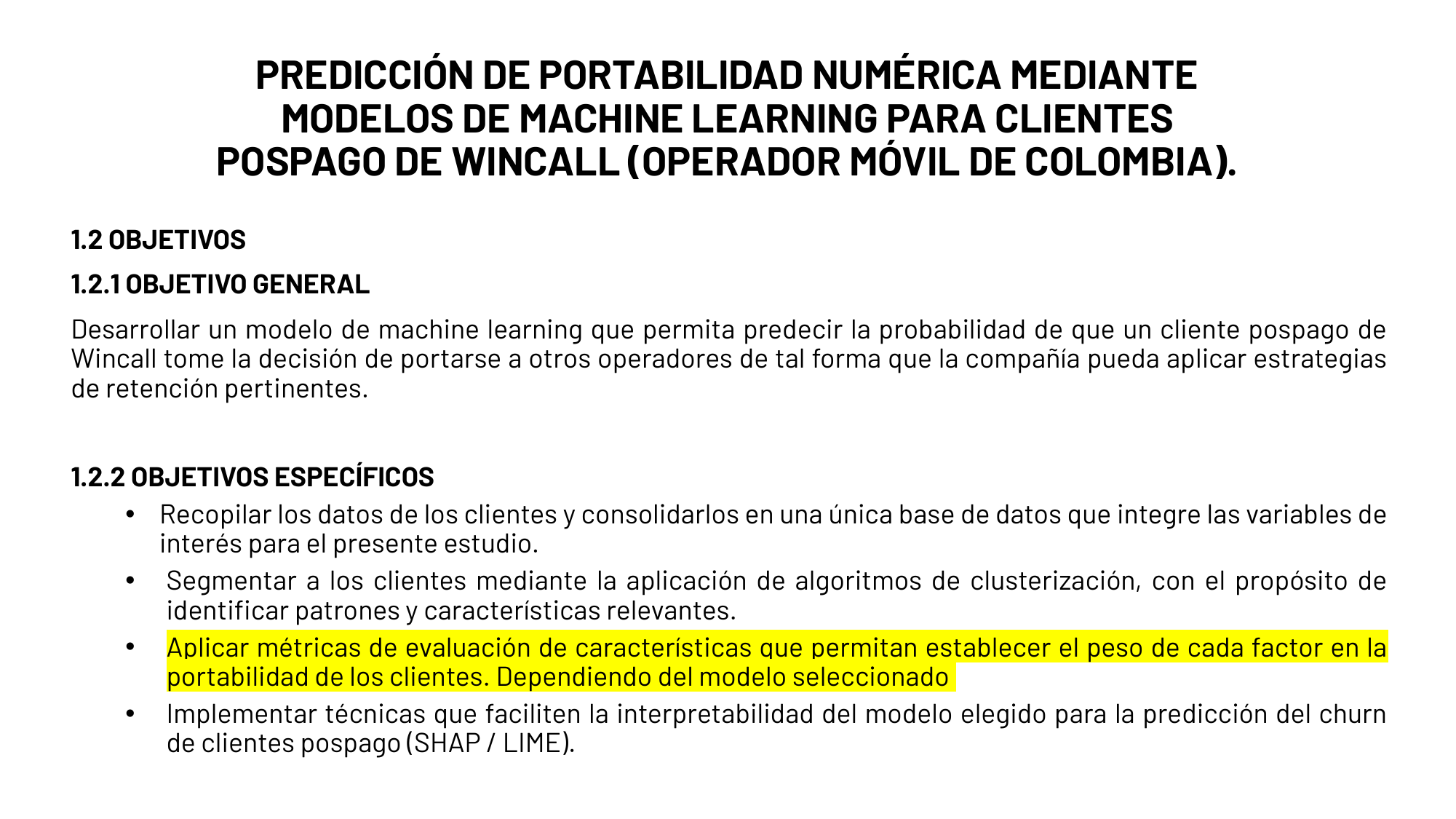

# PREDICCIÓN DE PORTABILIDAD NUMÉRICA MEDIANTE MODELOS DE MACHINE LEARNING PARA CLIENTES POSPAGO DE WINCALL (OPERADOR MÓVIL DE COLOMBIA).
1.2 OBJETIVOS
1.2.1 OBJETIVO GENERAL
Desarrollar un modelo de machine learning que permita predecir la probabilidad de que un cliente pospago de Wincall tome la decisión de portarse a otros operadores de tal forma que la compañía pueda aplicar estrategias de retención pertinentes.

1.2.2 OBJETIVOS ESPECÍFICOS
Recopilar los datos de los clientes y consolidarlos en una única base de datos que integre las variables de interés para el presente estudio.
Segmentar a los clientes mediante la aplicación de algoritmos de clusterización, con el propósito de identificar patrones y características relevantes.
Aplicar métricas de evaluación de características que permitan establecer el peso de cada factor en la portabilidad de los clientes. Dependiendo del modelo seleccionado
Implementar técnicas que faciliten la interpretabilidad del modelo elegido para la predicción del churn de clientes pospago (SHAP / LIME).